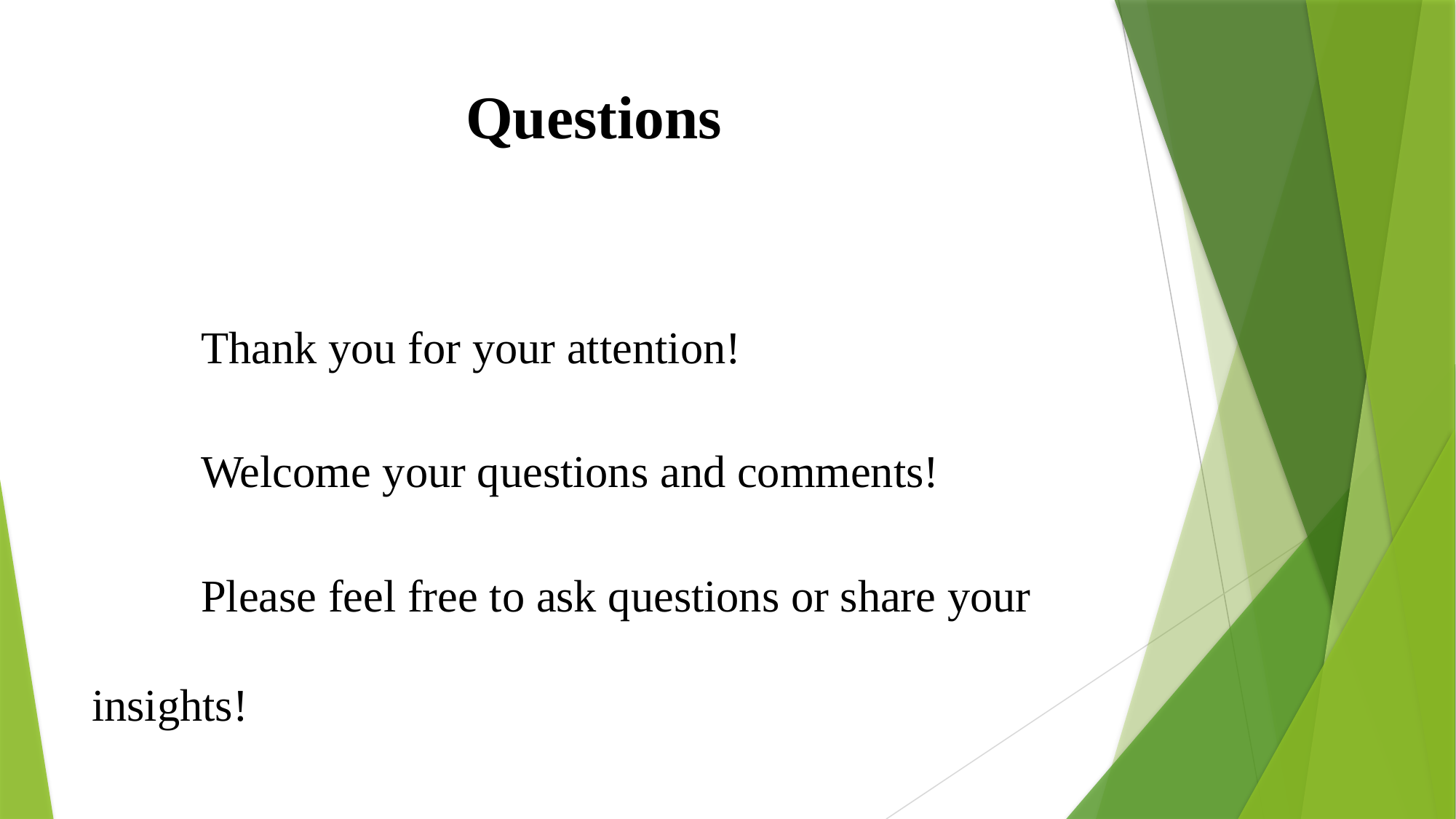

# Questions
	Thank you for your attention!
	Welcome your questions and comments!
	Please feel free to ask questions or share your 	insights!